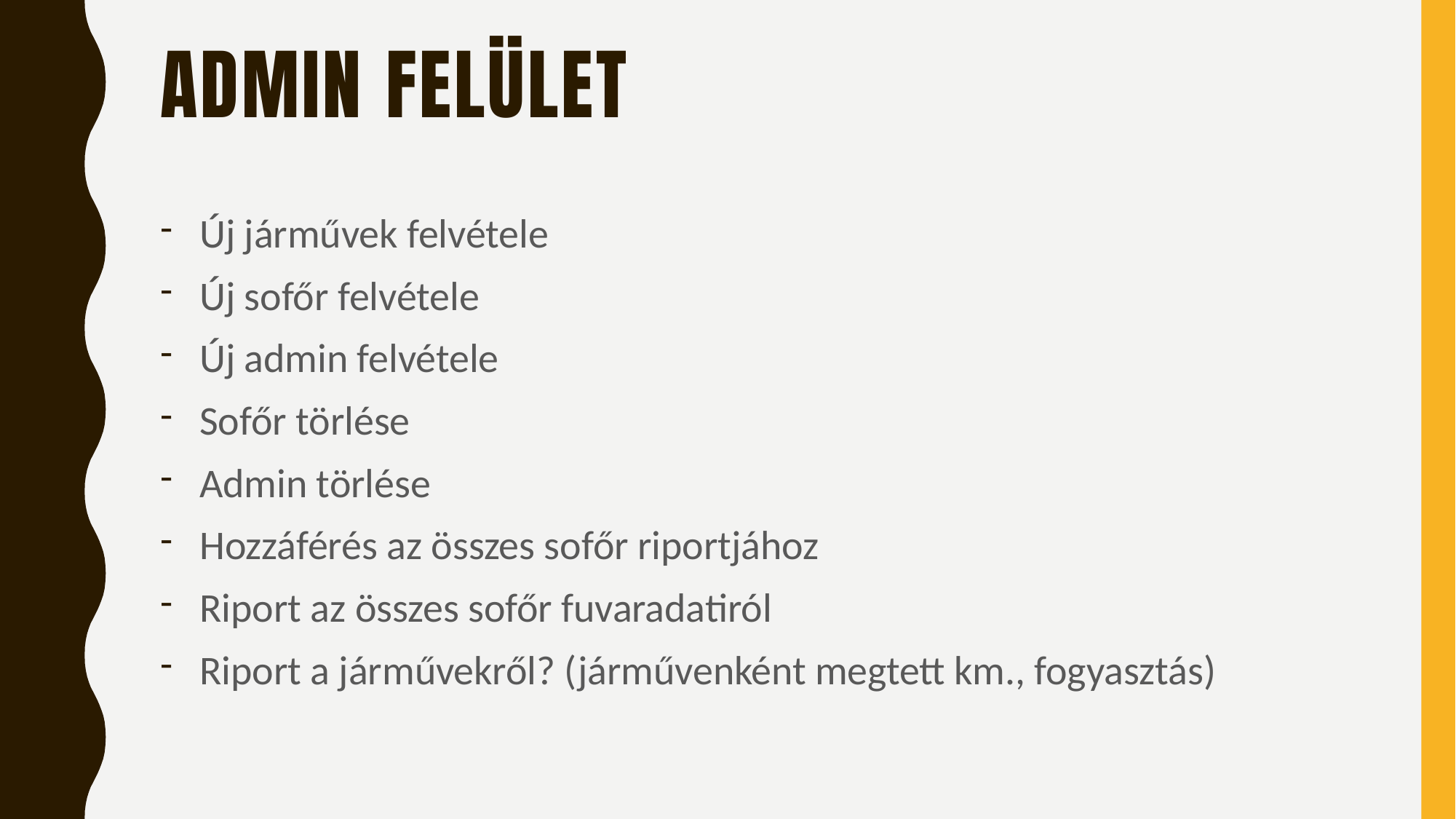

# Admin felület
Új járművek felvétele
Új sofőr felvétele
Új admin felvétele
Sofőr törlése
Admin törlése
Hozzáférés az összes sofőr riportjához
Riport az összes sofőr fuvaradatiról
Riport a járművekről? (járművenként megtett km., fogyasztás)